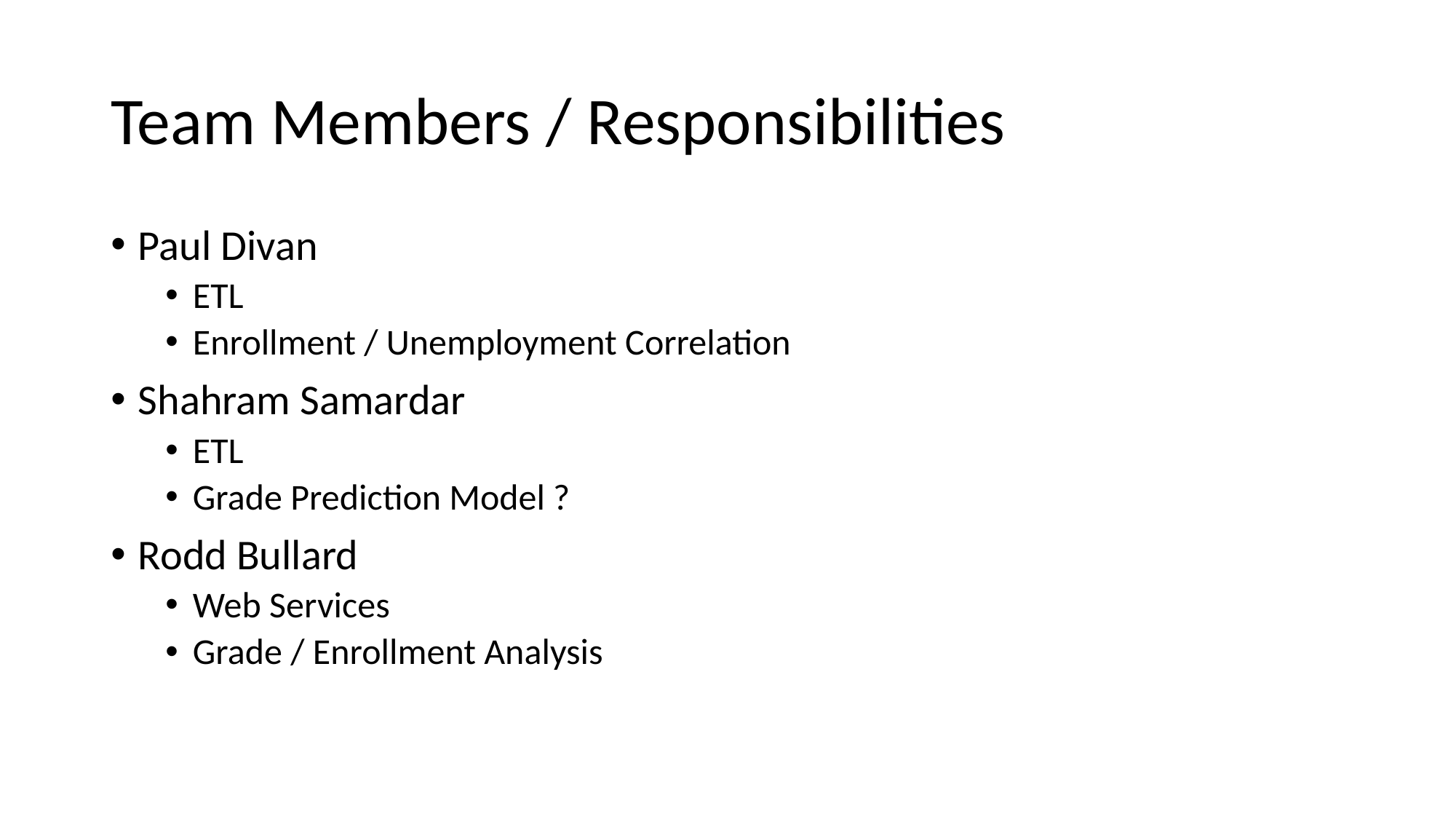

# Team Members / Responsibilities
Paul Divan
ETL
Enrollment / Unemployment Correlation
Shahram Samardar
ETL
Grade Prediction Model ?
Rodd Bullard
Web Services
Grade / Enrollment Analysis